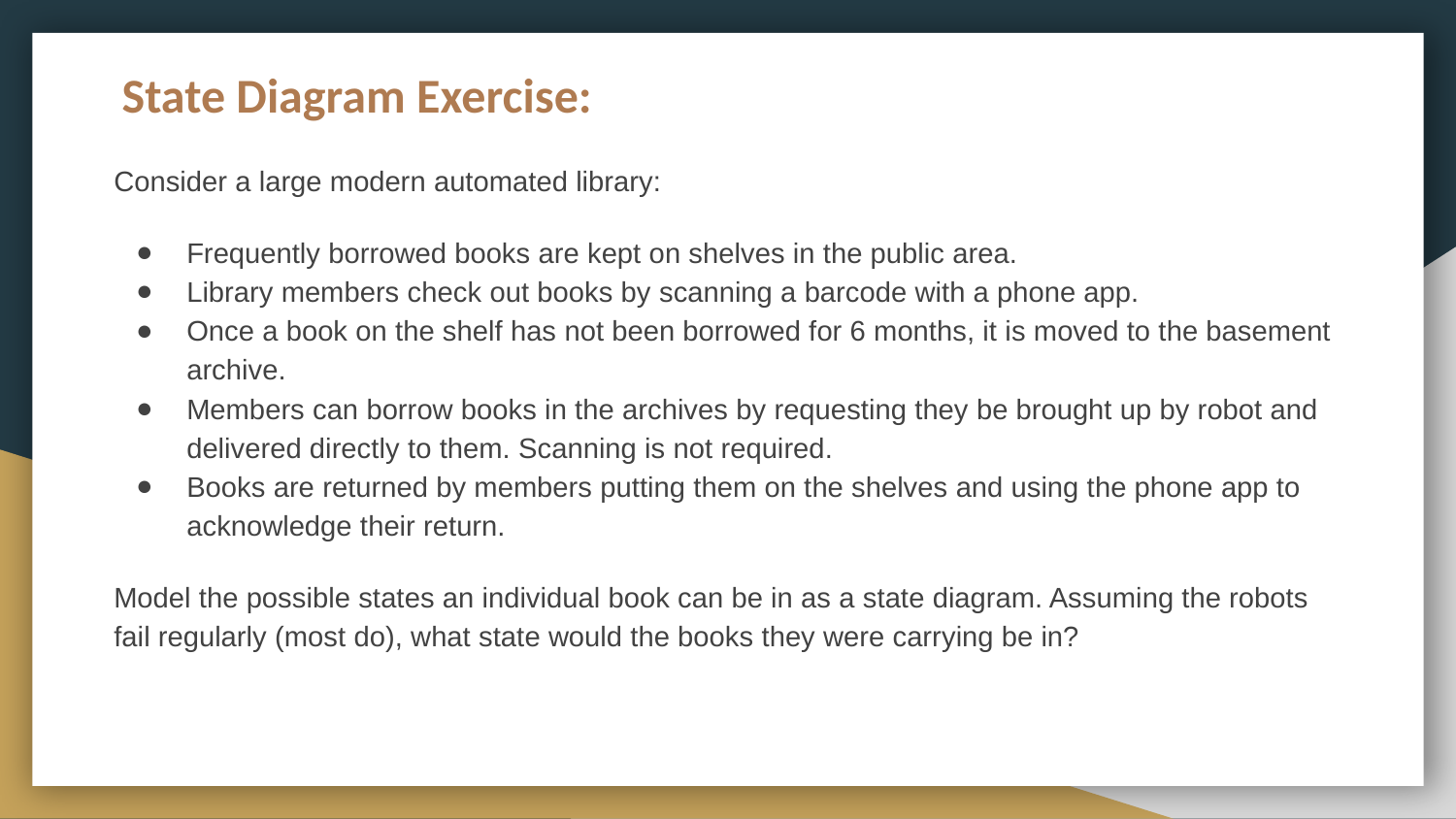

State Diagram Exercise:
Consider a large modern automated library:
Frequently borrowed books are kept on shelves in the public area.
Library members check out books by scanning a barcode with a phone app.
Once a book on the shelf has not been borrowed for 6 months, it is moved to the basement archive.
Members can borrow books in the archives by requesting they be brought up by robot and delivered directly to them. Scanning is not required.
Books are returned by members putting them on the shelves and using the phone app to acknowledge their return.
Model the possible states an individual book can be in as a state diagram. Assuming the robots fail regularly (most do), what state would the books they were carrying be in?